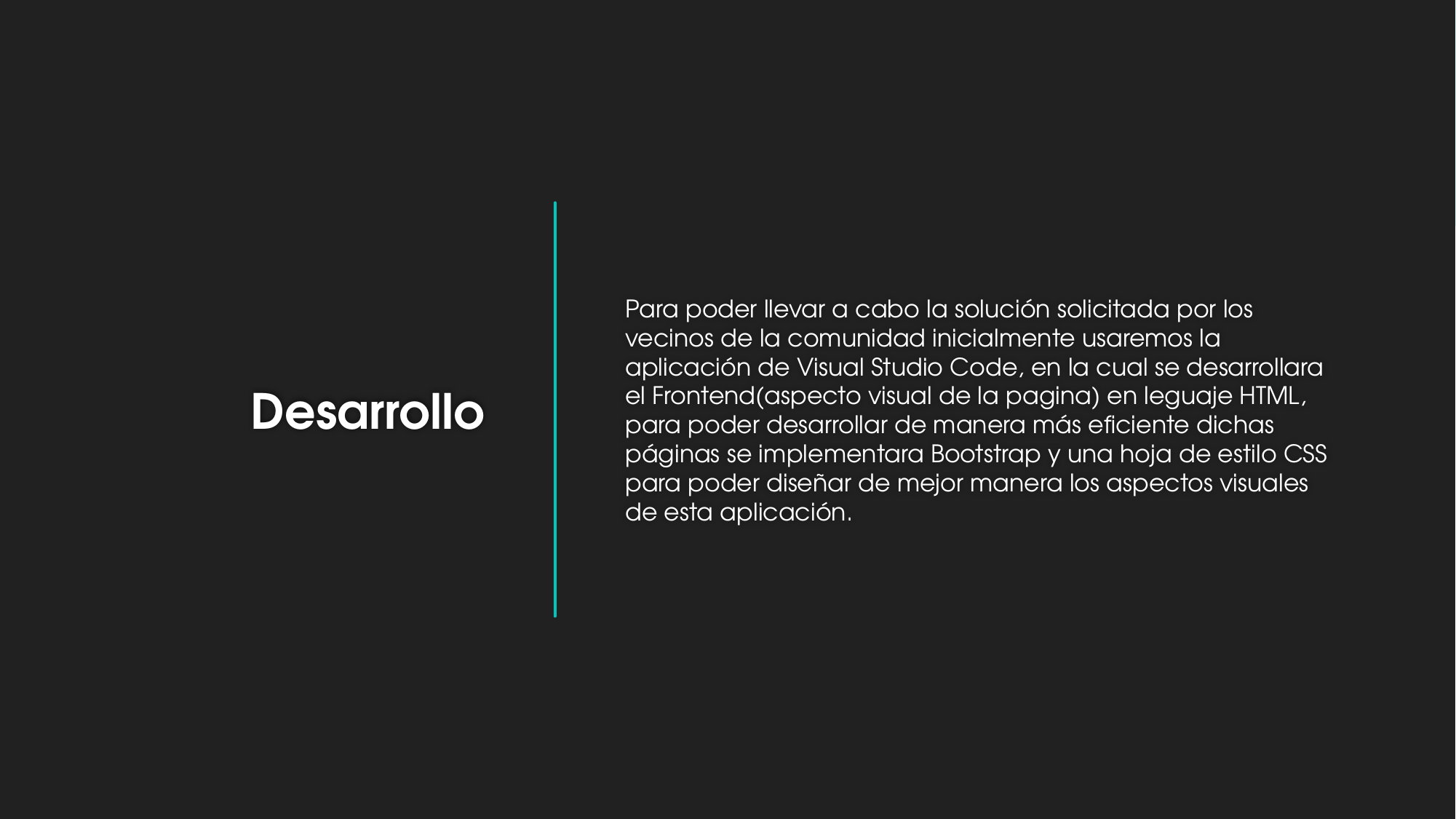

Para poder llevar a cabo la solución solicitada por los vecinos de la comunidad inicialmente usaremos la aplicación de Visual Studio Code, en la cual se desarrollara el Frontend(aspecto visual de la pagina) en leguaje HTML, para poder desarrollar de manera más eficiente dichas páginas se implementara Bootstrap y una hoja de estilo CSS para poder diseñar de mejor manera los aspectos visuales de esta aplicación.
# Desarrollo